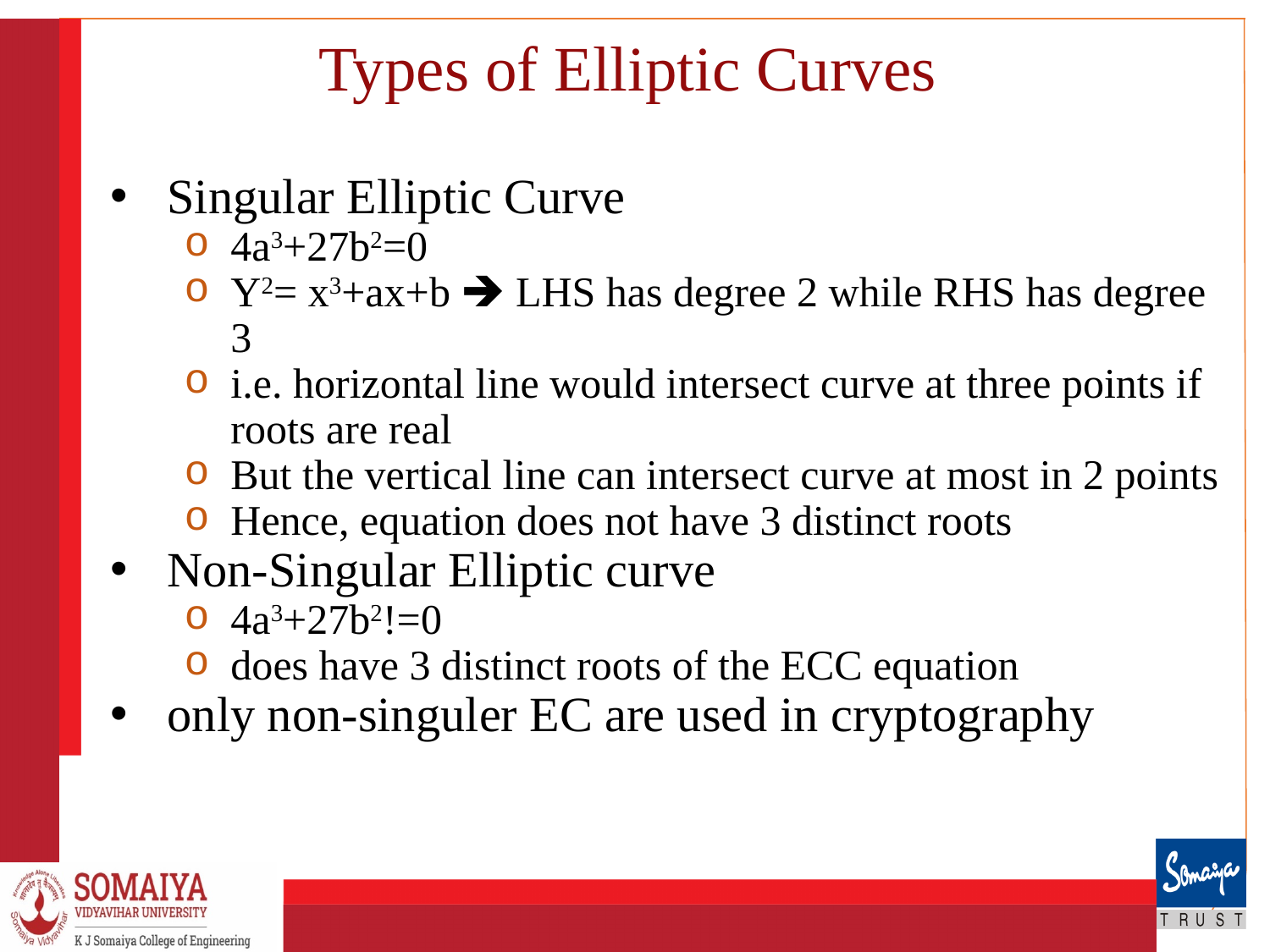

# Types of Elliptic Curves
Singular Elliptic Curve
4a3+27b2=0
Y2= x3+ax+b 🡺 LHS has degree 2 while RHS has degree 3
i.e. horizontal line would intersect curve at three points if roots are real
But the vertical line can intersect curve at most in 2 points
Hence, equation does not have 3 distinct roots
Non-Singular Elliptic curve
4a3+27b2!=0
does have 3 distinct roots of the ECC equation
only non-singuler EC are used in cryptography